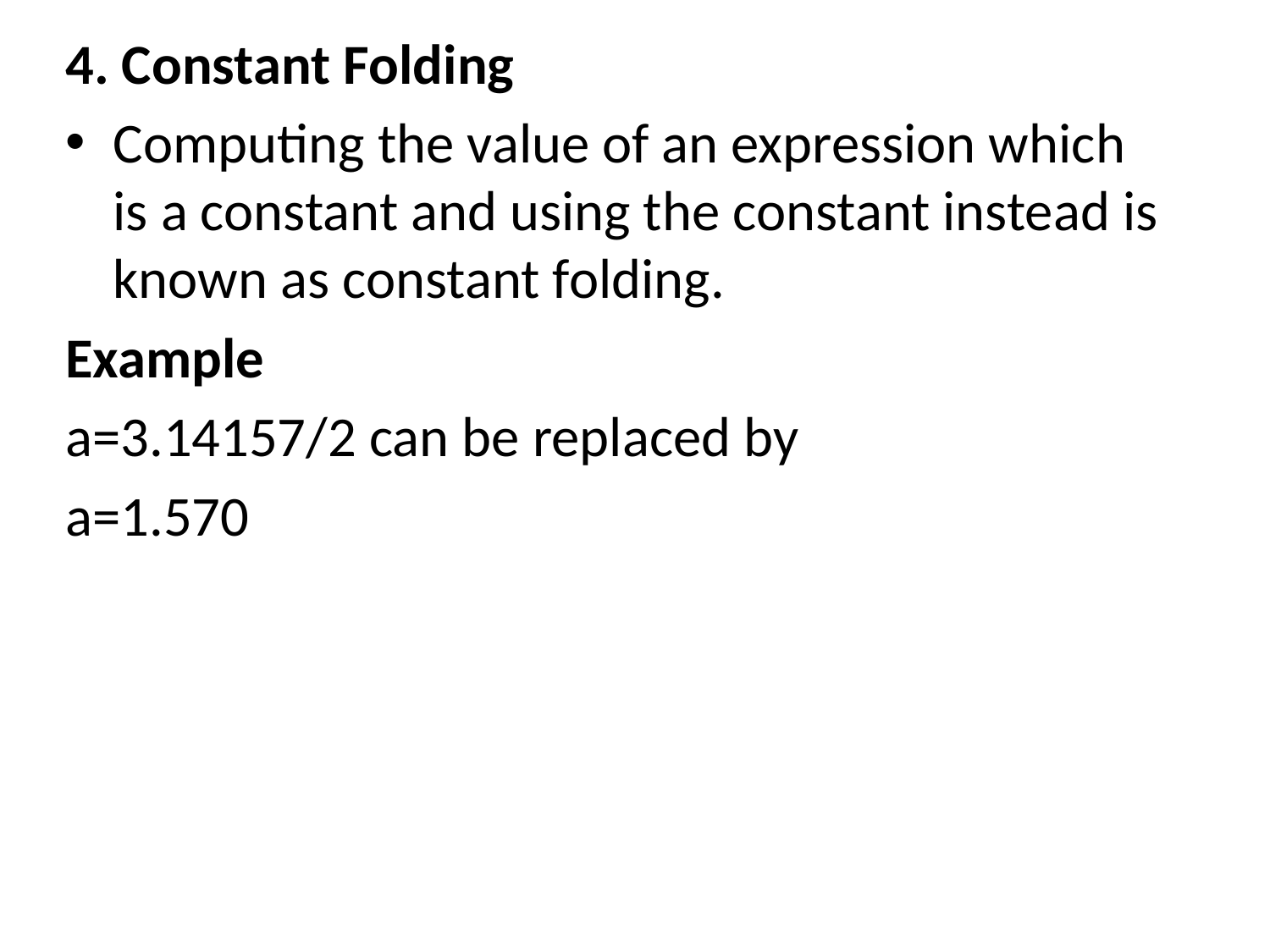

4. Constant Folding
Computing the value of an expression which  is a constant and using the constant instead is known as constant folding.
Example
a=3.14157/2 can be replaced by
a=1.570